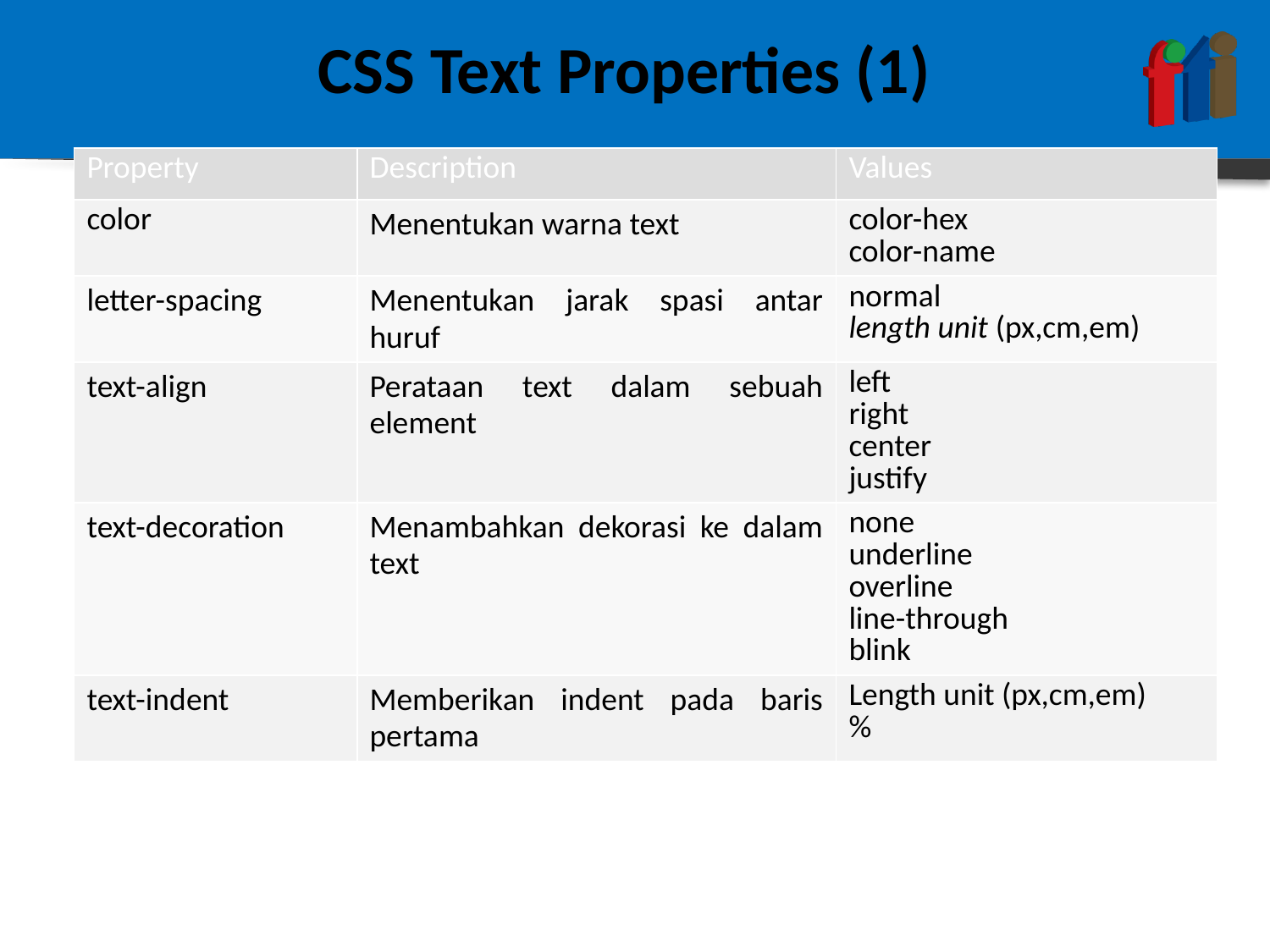

# CSS Text Properties (1)

| Property | Description | Values |
| --- | --- | --- |
| color | Menentukan warna text | color-hex color-name |
| letter-spacing | Menentukan jarak spasi antar huruf | normal length unit (px,cm,em) |
| text-align | Perataan text dalam sebuah element | left right center justify |
| text-decoration | Menambahkan dekorasi ke dalam text | none underline overline line-through blink |
| text-indent | Memberikan indent pada baris pertama | Length unit (px,cm,em) % |